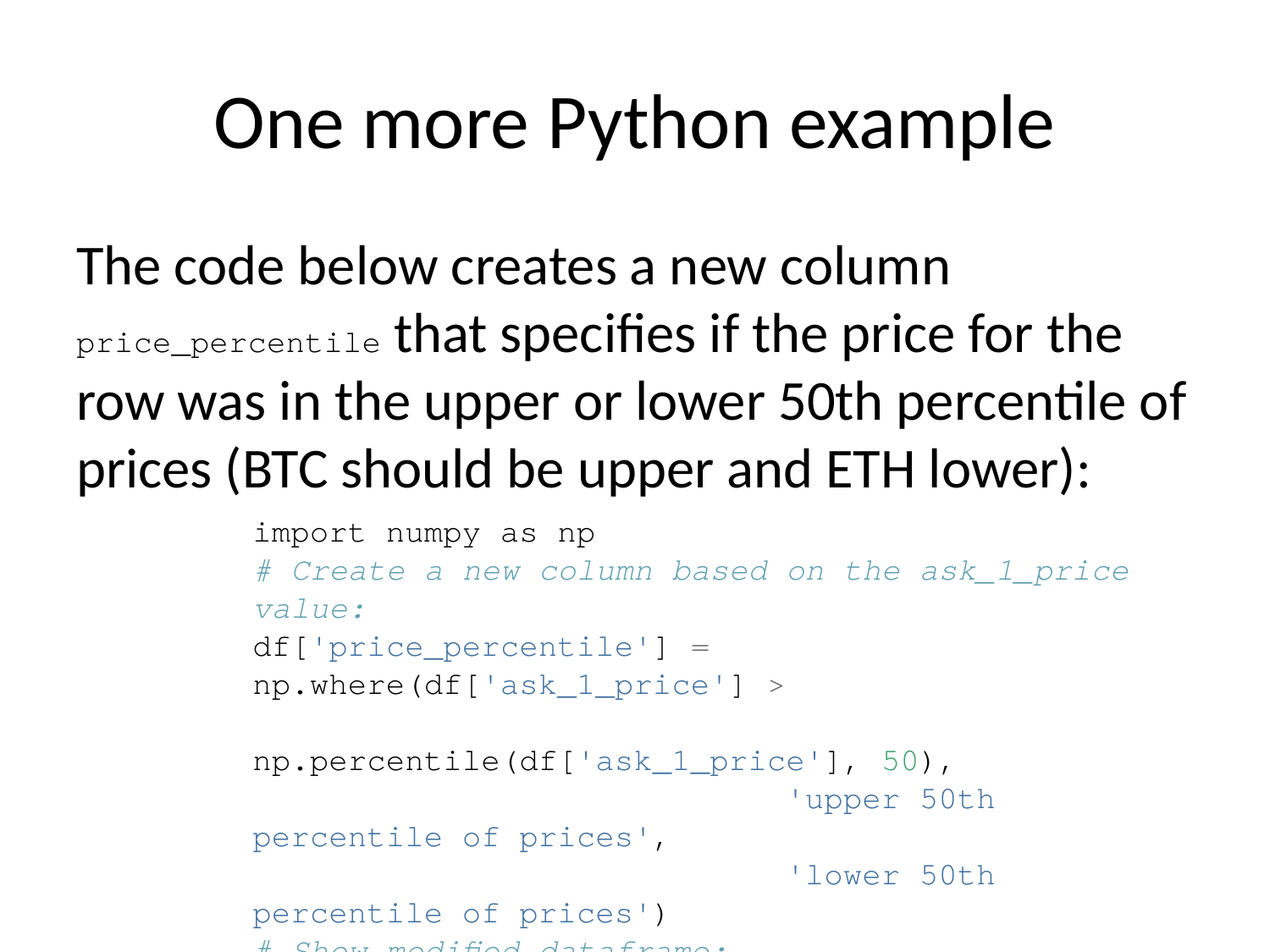

# One more Python example
The code below creates a new column price_percentile that specifies if the price for the row was in the upper or lower 50th percentile of prices (BTC should be upper and ETH lower):
import numpy as np
# Create a new column based on the ask_1_price value:
df['price_percentile'] = np.where(df['ask_1_price'] >
                                  np.percentile(df['ask_1_price'], 50),
                            'upper 50th percentile of prices',
                            'lower 50th percentile of prices')
# Show modified dataframe:
df[['symbol', 'ask_1_price', 'price_percentile']]